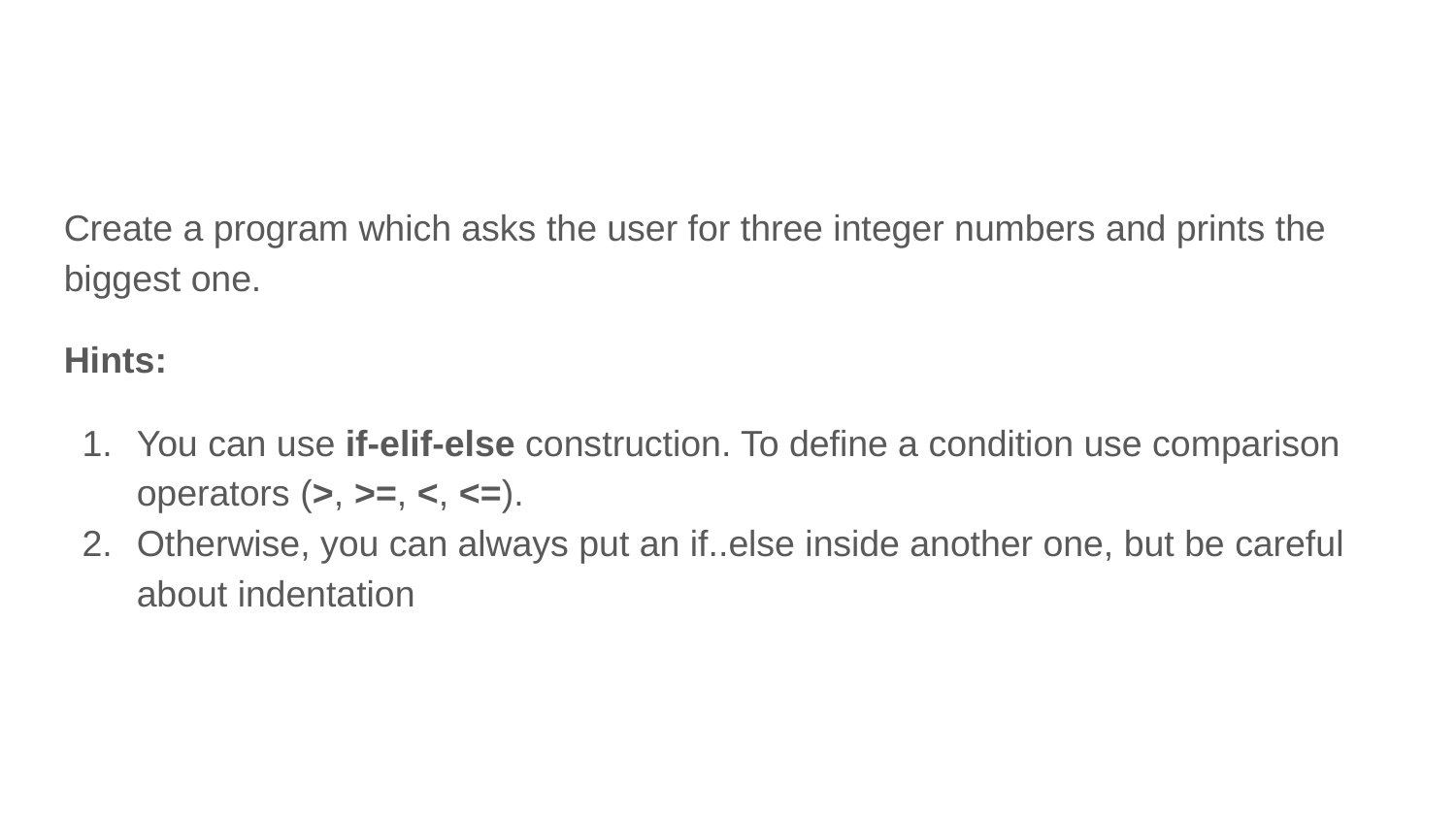

Create a program which asks the user for three integer numbers and prints the biggest one.
Hints:
You can use if-elif-else construction. To define a condition use comparison operators (>, >=, <, <=).
Otherwise, you can always put an if..else inside another one, but be careful about indentation